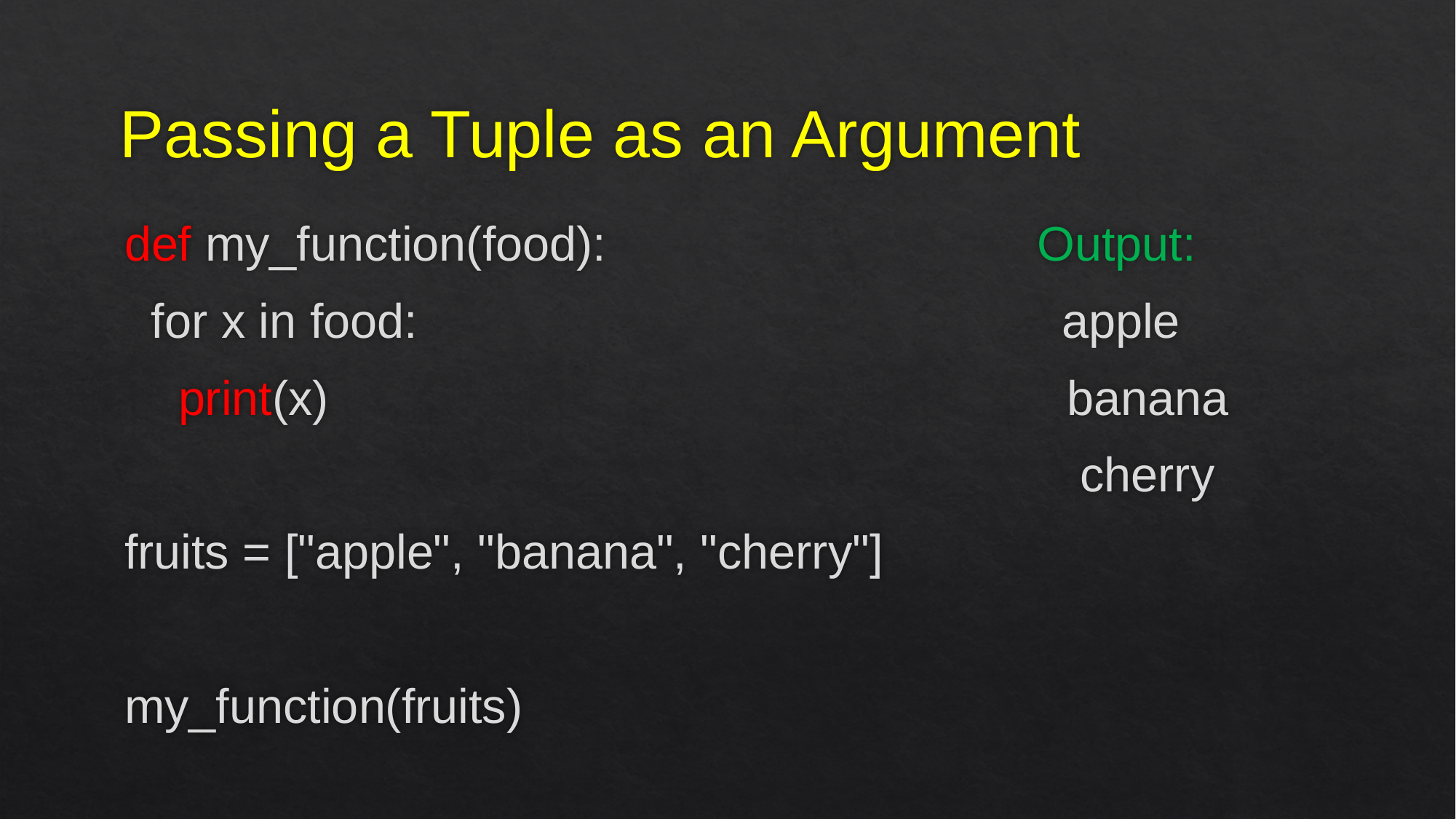

# Passing a Tuple as an Argument
def my_function(food):                                Output:
  for x in food:                                                apple
    print(x)                                                       banana
                                                                       cherry
fruits = ["apple", "banana", "cherry"]

my_function(fruits)